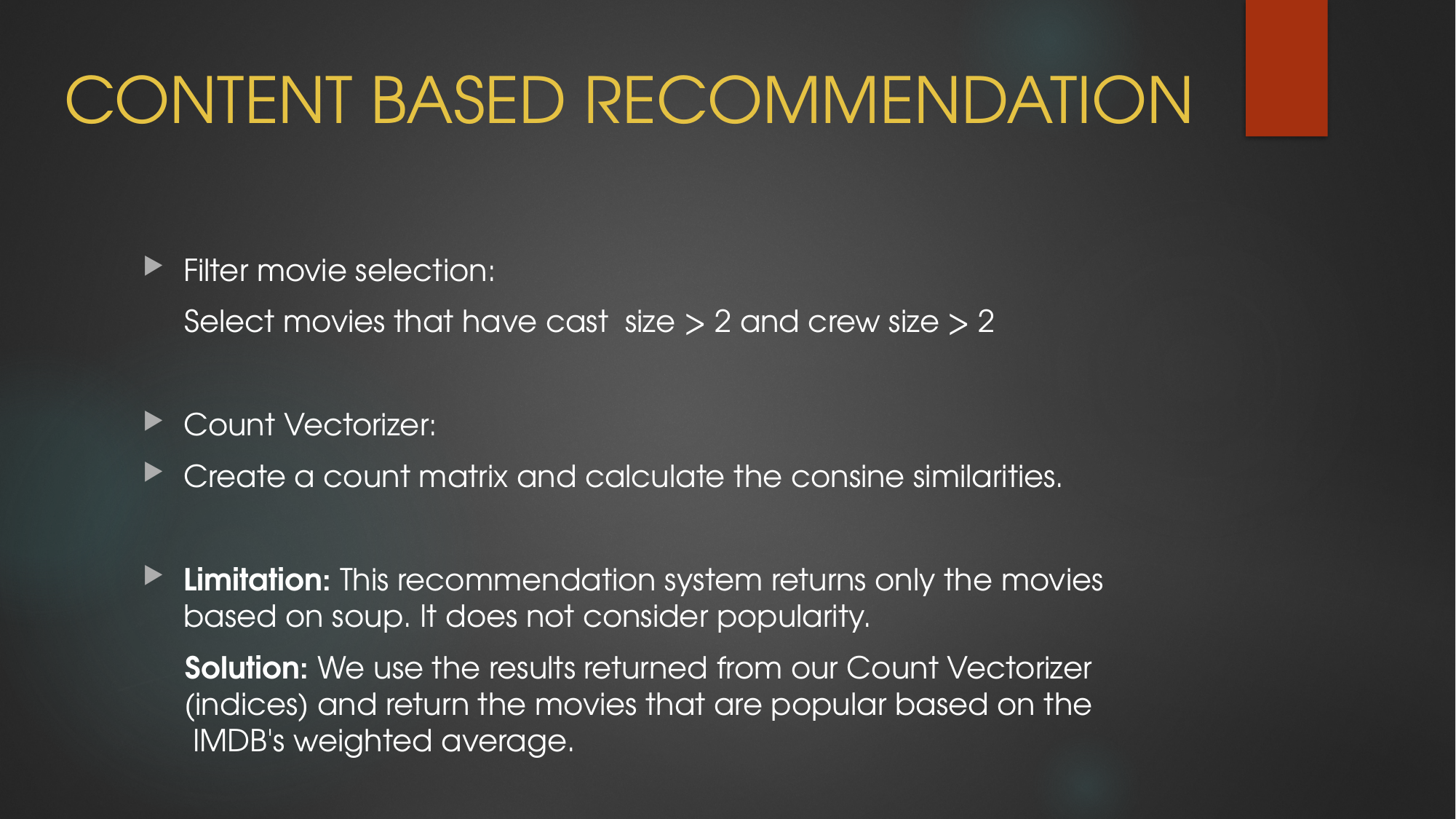

CONTENT BASED RECOMMENDATION
Filter movie selection:
     Select movies that have cast  size > 2 and crew size > 2

Count Vectorizer:
Create a count matrix and calculate the consine similarities.

Limitation: This recommendation system returns only the movies based on soup. It does not consider popularity.
     Solution: We use the results returned from our Count Vectorizer
     (indices) and return the movies that are popular based on the
      IMDB's weighted average.